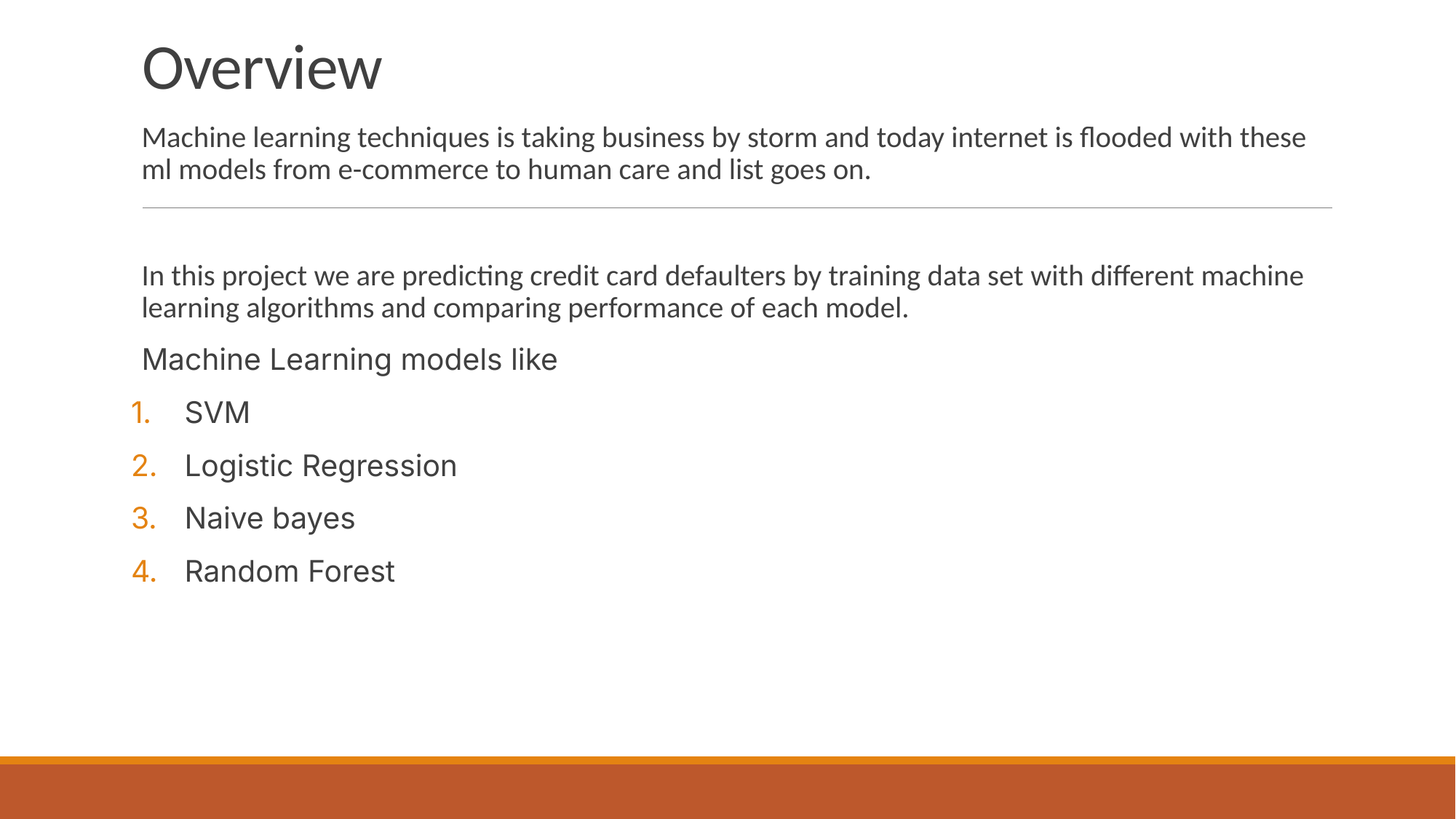

# Overview
Machine learning techniques is taking business by storm and today internet is flooded with these ml models from e-commerce to human care and list goes on.

In this project we are predicting credit card defaulters by training data set with different machine learning algorithms and comparing performance of each model.
Machine Learning models like
SVM
Logistic Regression
Naive bayes
Random Forest